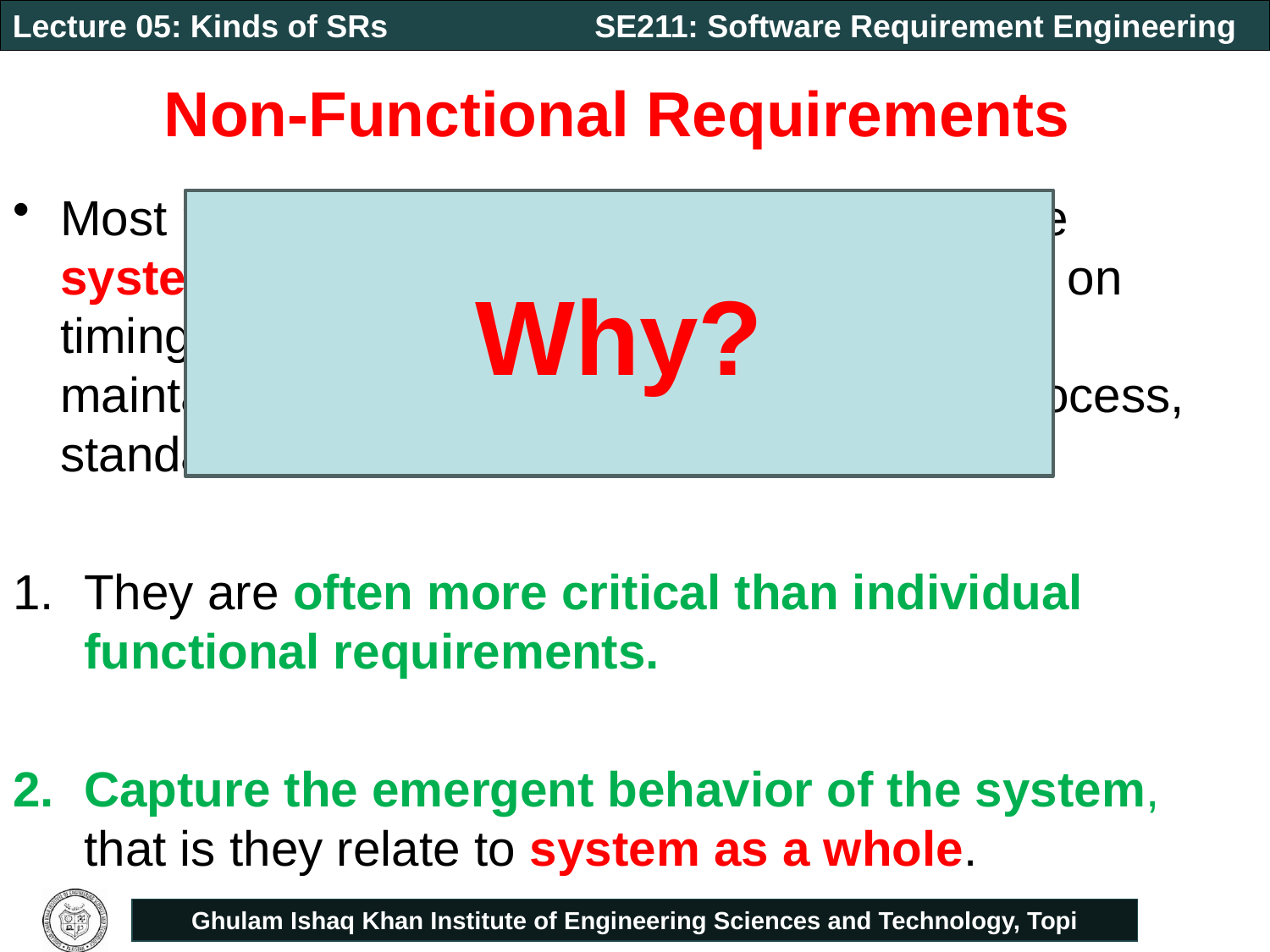

# Non-Functional Requirements
Most non-functional requirements relate to the system as a whole. They include constraints on timing, performance, reliability, security, maintainability, accuracy, the development process, standards, etc.

They are often more critical than individual functional requirements.

Capture the emergent behavior of the system, that is they relate to system as a whole.

Why?